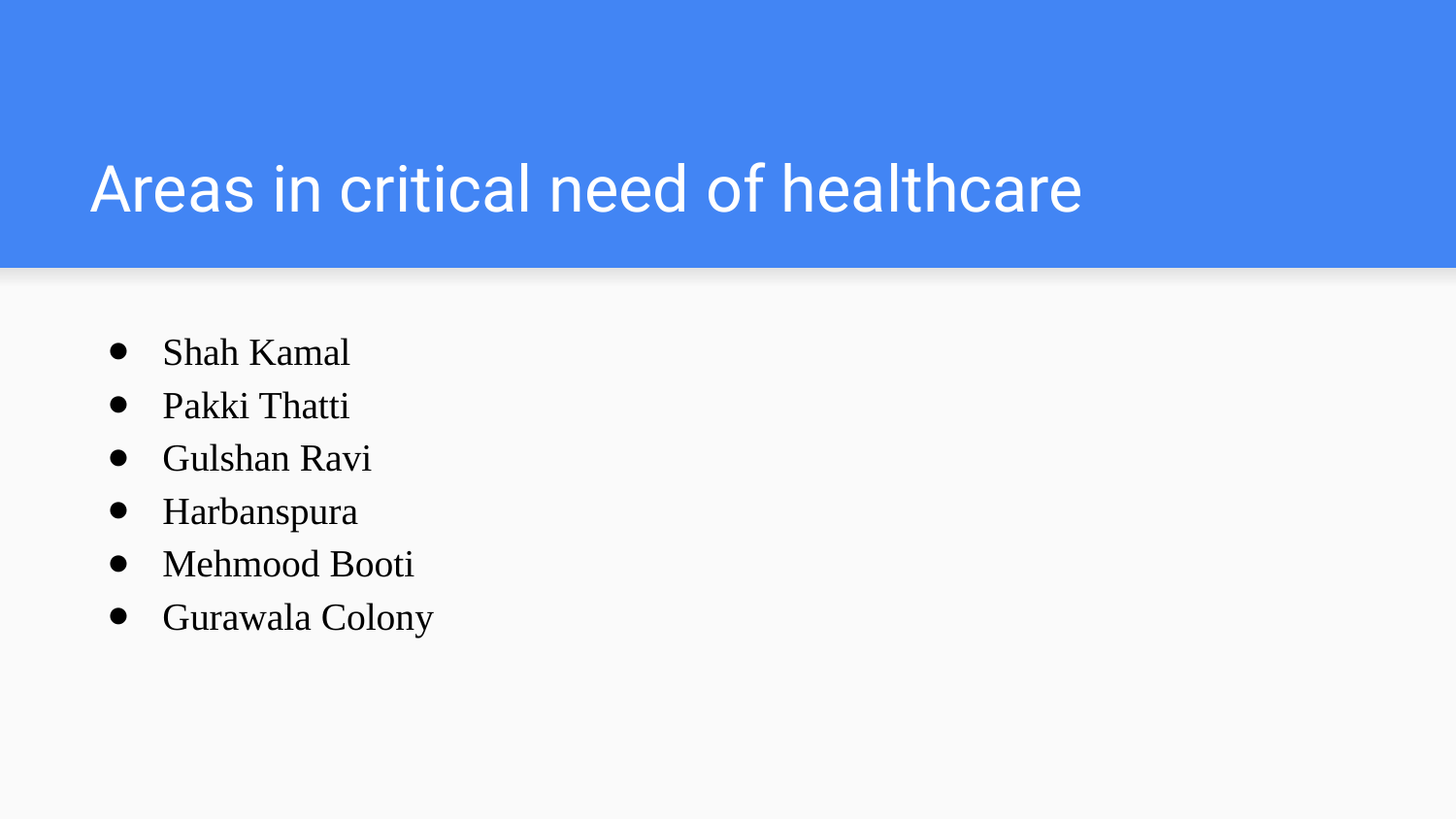

# Areas in critical need of healthcare
Shah Kamal
Pakki Thatti
Gulshan Ravi
Harbanspura
Mehmood Booti
Gurawala Colony